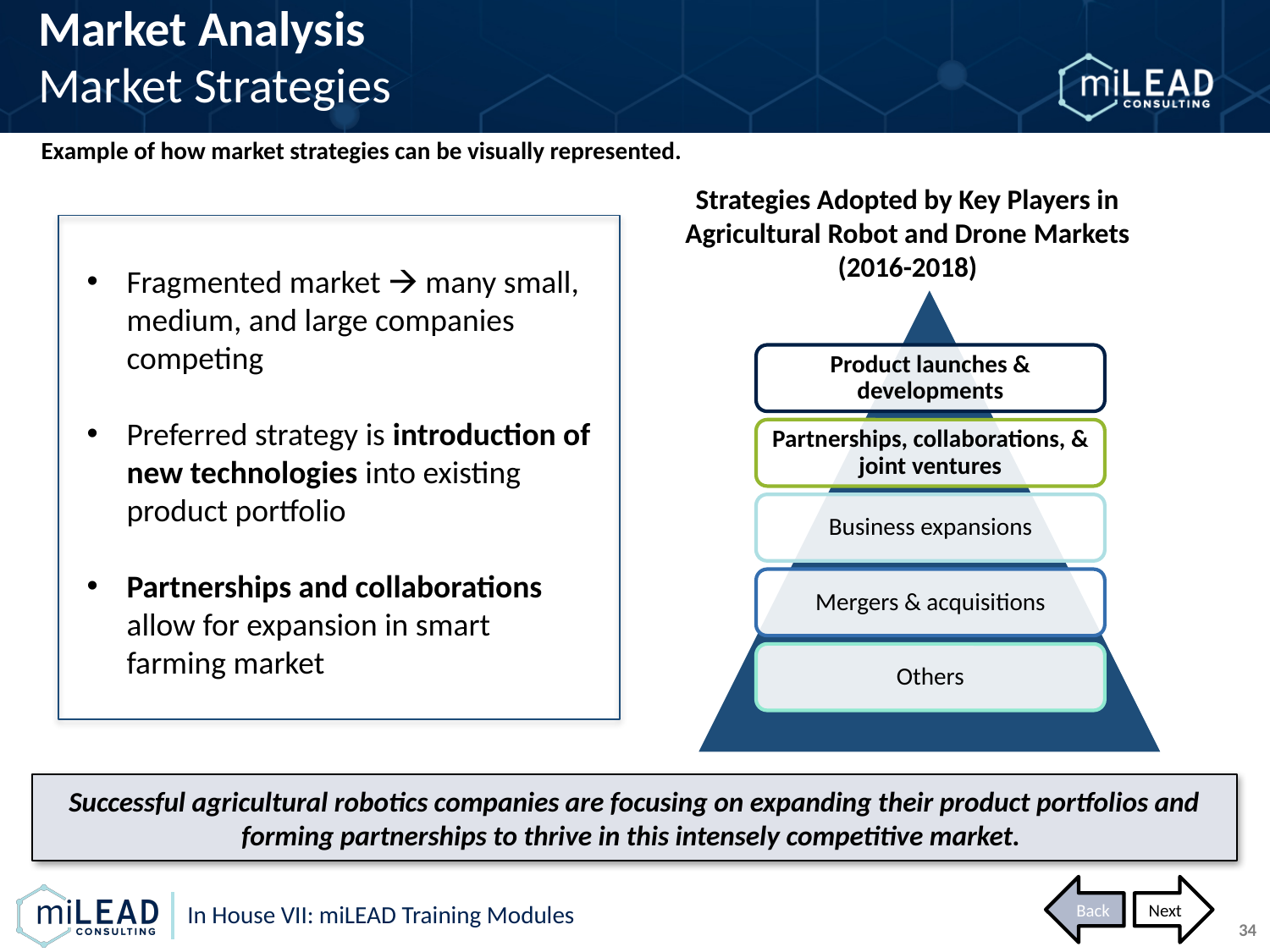

Market Analysis
Market Strategies
Example of how market strategies can be visually represented.
Strategies Adopted by Key Players in Agricultural Robot and Drone Markets (2016-2018)

Fragmented market 🡪 many small, medium, and large companies competing

Preferred strategy is introduction of new technologies into existing product portfolio

Partnerships and collaborations allow for expansion in smart farming market

Product launches & developments

Partnerships, collaborations, & joint ventures

Business expansions

Mergers & acquisitions

Others
Successful agricultural robotics companies are focusing on expanding their product portfolios and forming partnerships to thrive in this intensely competitive market.
Back
Next